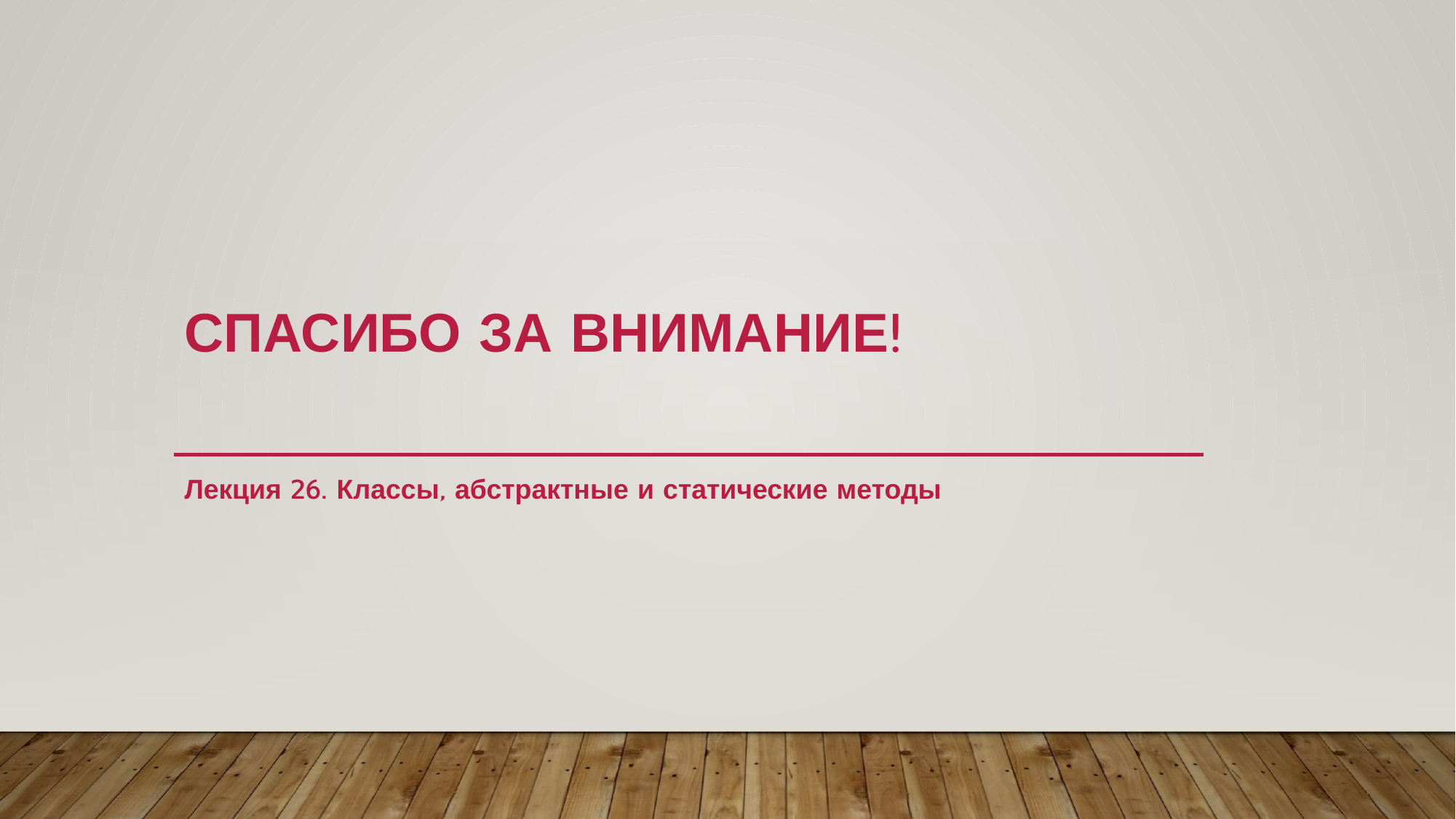

# Спасибо за внимание!
Лекция 26. Классы, абстрактные и статические методы